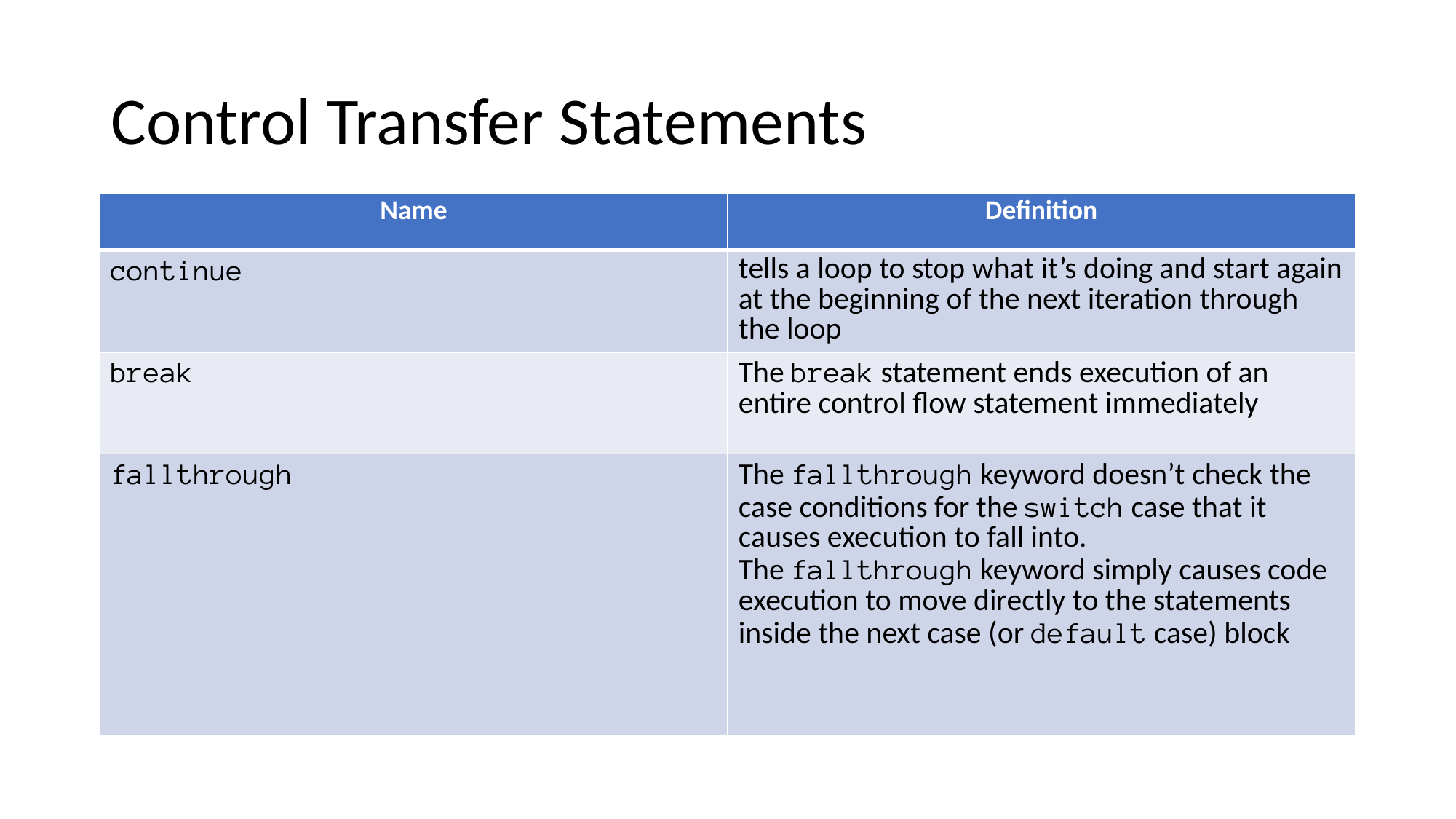

# Control Transfer Statements
| Name | Definition |
| --- | --- |
| continue | tells a loop to stop what it’s doing and start again at the beginning of the next iteration through the loop |
| break | The break statement ends execution of an entire control flow statement immediately |
| fallthrough | The fallthrough keyword doesn’t check the case conditions for the switch case that it causes execution to fall into. The fallthrough keyword simply causes code execution to move directly to the statements inside the next case (or default case) block |